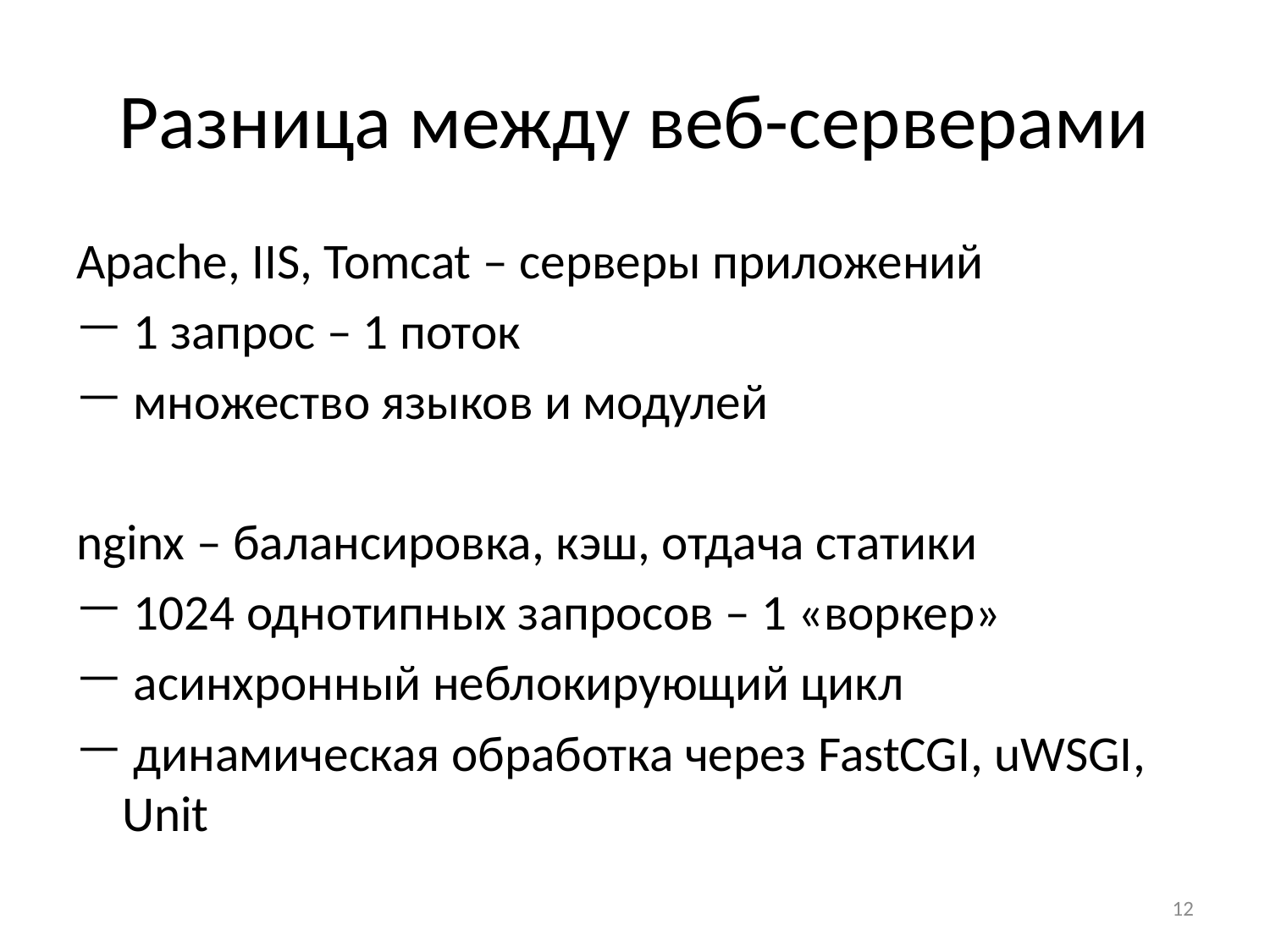

# Разница между веб-серверами
Apache, IIS, Tomcat – серверы приложений
 1 запрос – 1 поток
 множество языков и модулей

nginx – балансировка, кэш, отдача статики
 1024 однотипных запросов – 1 «воркер»
 асинхронный неблокирующий цикл
 динамическая обработка через FastCGI, uWSGI, Unit

12